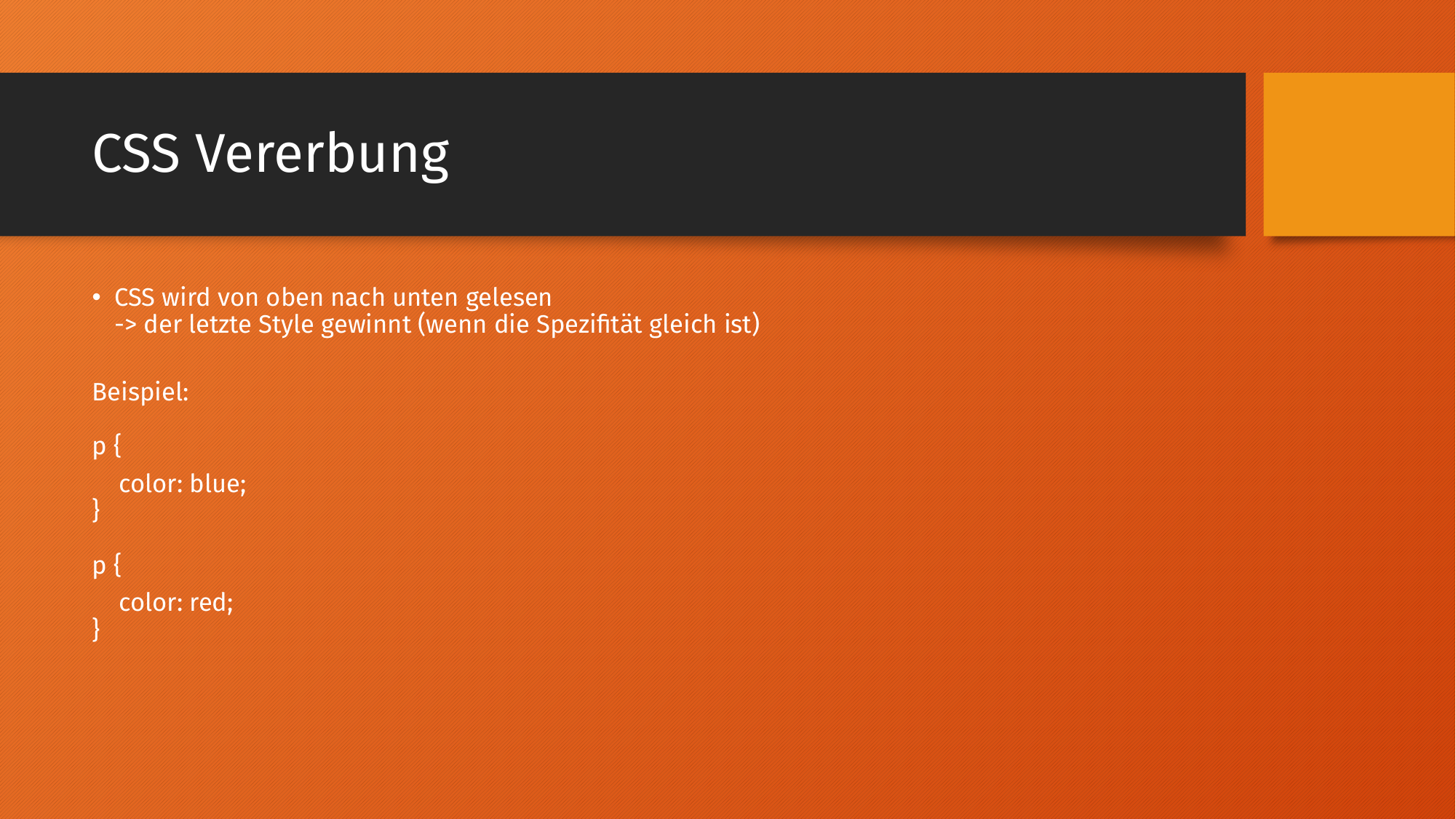

# CSS Vererbung
CSS wird von oben nach unten gelesen
-> der letzte Style gewinnt (wenn die Spezifität gleich ist)
Beispiel:
p {
    color: blue;
}
p {
    color: red;
}